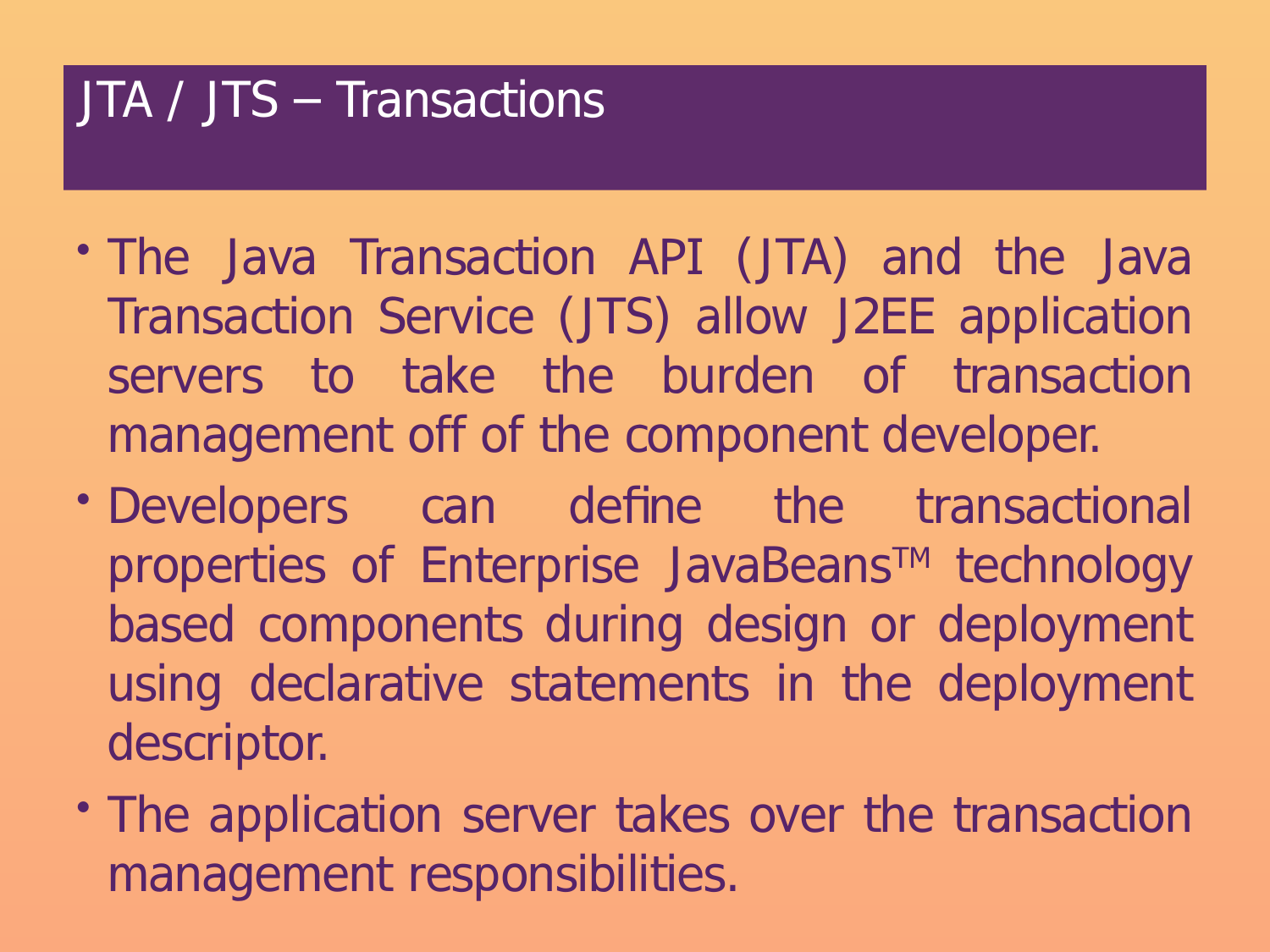

# JTA / JTS – Transactions
The Java Transaction API (JTA) and the Java Transaction Service (JTS) allow J2EE application servers to take the burden of transaction management off of the component developer.
Developers can define the transactional properties of Enterprise JavaBeansTM technology based components during design or deployment using declarative statements in the deployment descriptor.
The application server takes over the transaction management responsibilities.